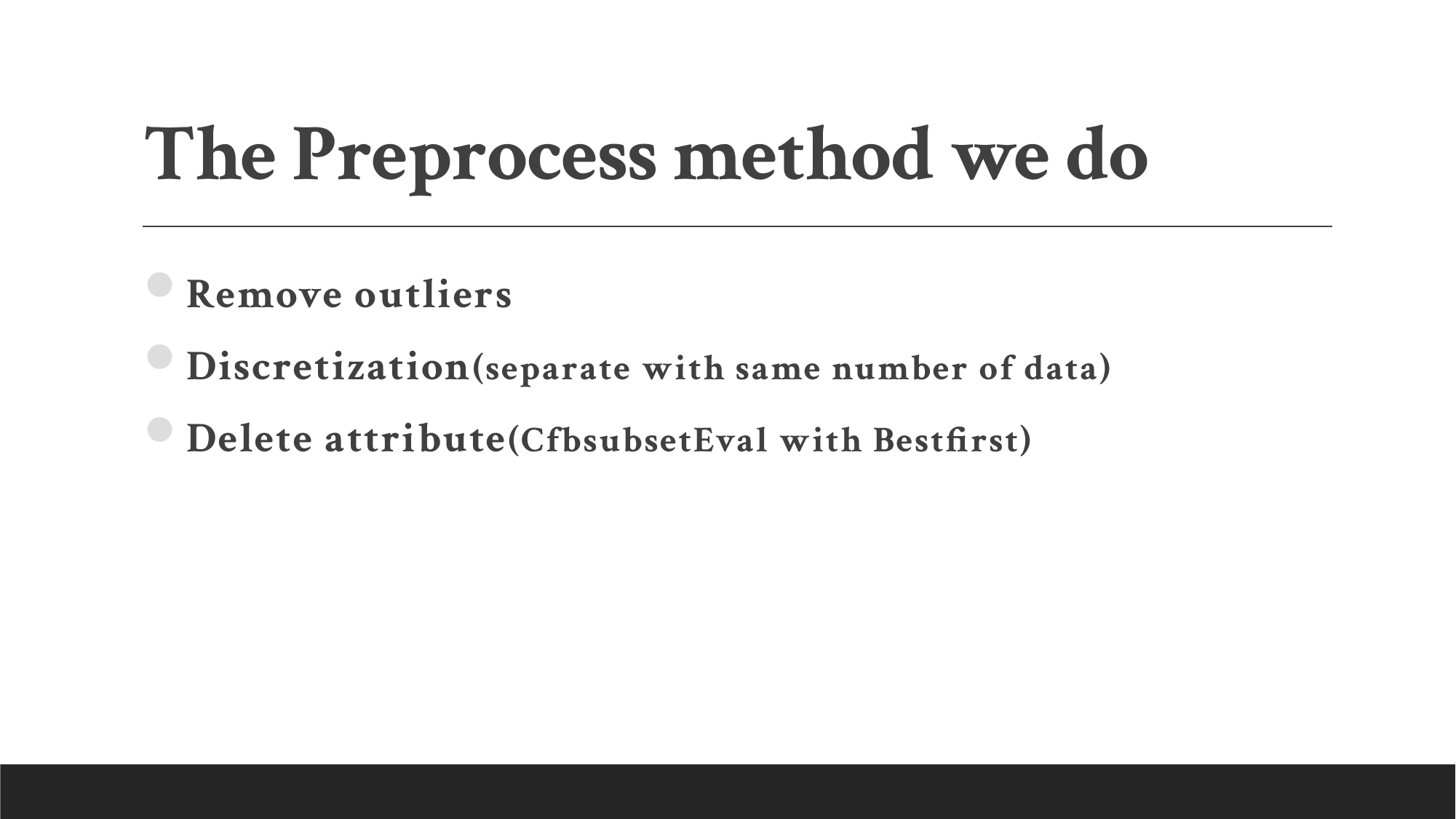

# The Preprocess method we do
Remove outliers
Discretization(separate with same number of data)
Delete attribute(CfbsubsetEval with Bestfirst)